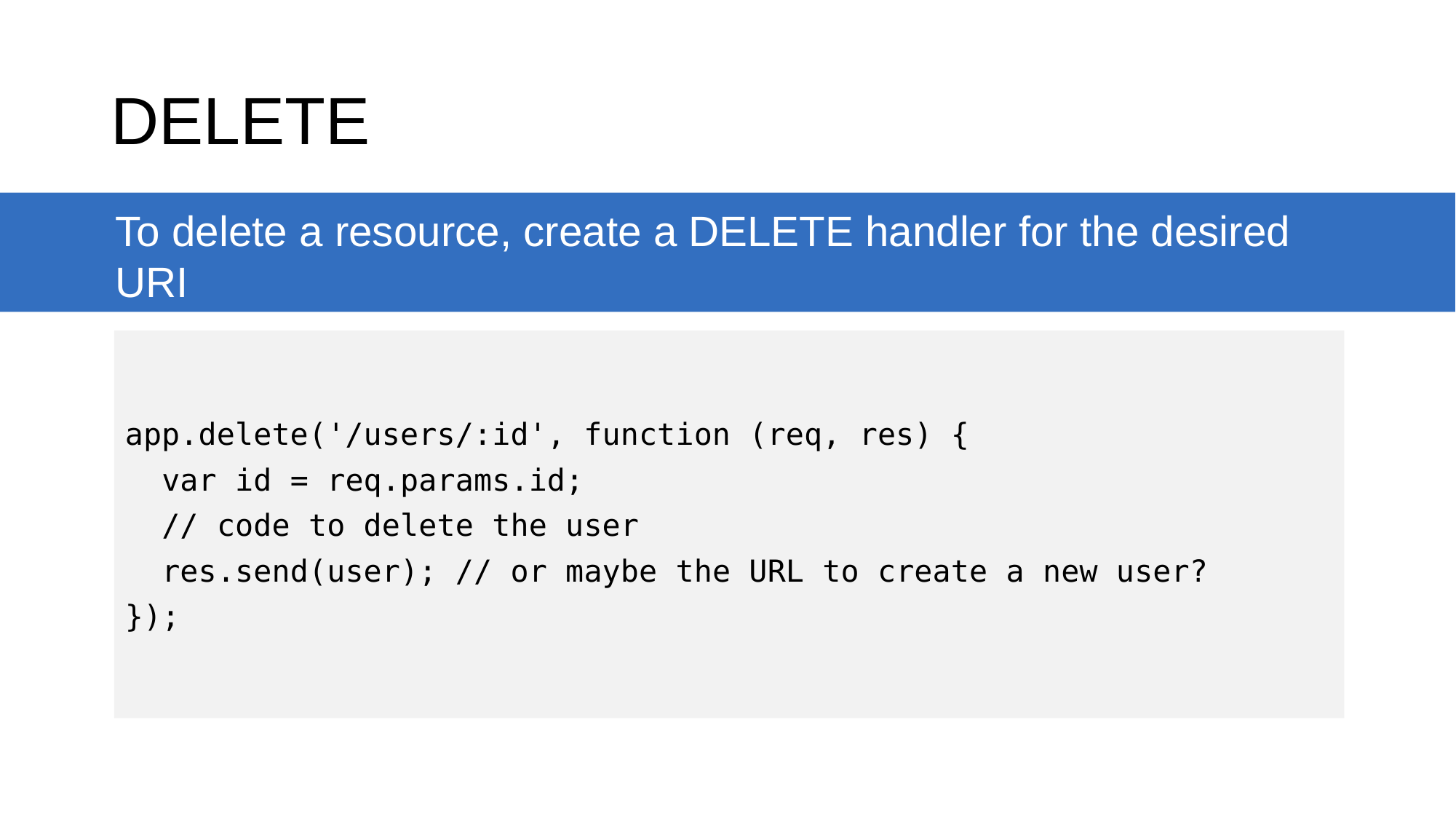

# DELETE

To delete a resource, create a DELETE handler for the desired URI
app.delete('/users/:id', function (req, res) {
  var id = req.params.id;
  // code to delete the user
  res.send(user); // or maybe the URL to create a new user?
});